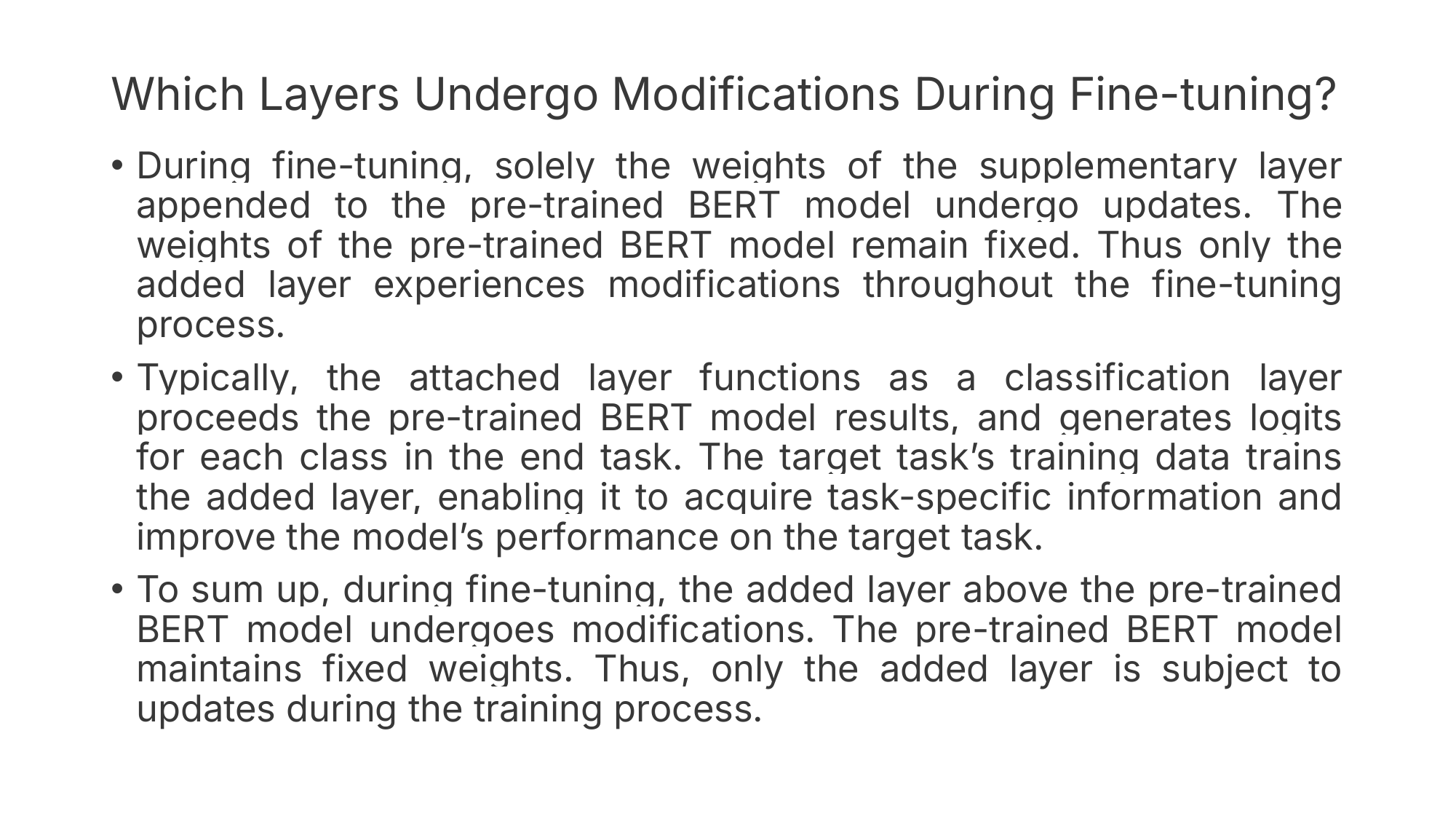

# Which Layers Undergo Modifications During Fine-tuning?
During fine-tuning, solely the weights of the supplementary layer appended to the pre-trained BERT model undergo updates. The weights of the pre-trained BERT model remain fixed. Thus only the added layer experiences modifications throughout the fine-tuning process.
Typically, the attached layer functions as a classification layer proceeds the pre-trained BERT model results, and generates logits for each class in the end task. The target task’s training data trains the added layer, enabling it to acquire task-specific information and improve the model’s performance on the target task.
To sum up, during fine-tuning, the added layer above the pre-trained BERT model undergoes modifications. The pre-trained BERT model maintains fixed weights. Thus, only the added layer is subject to updates during the training process.